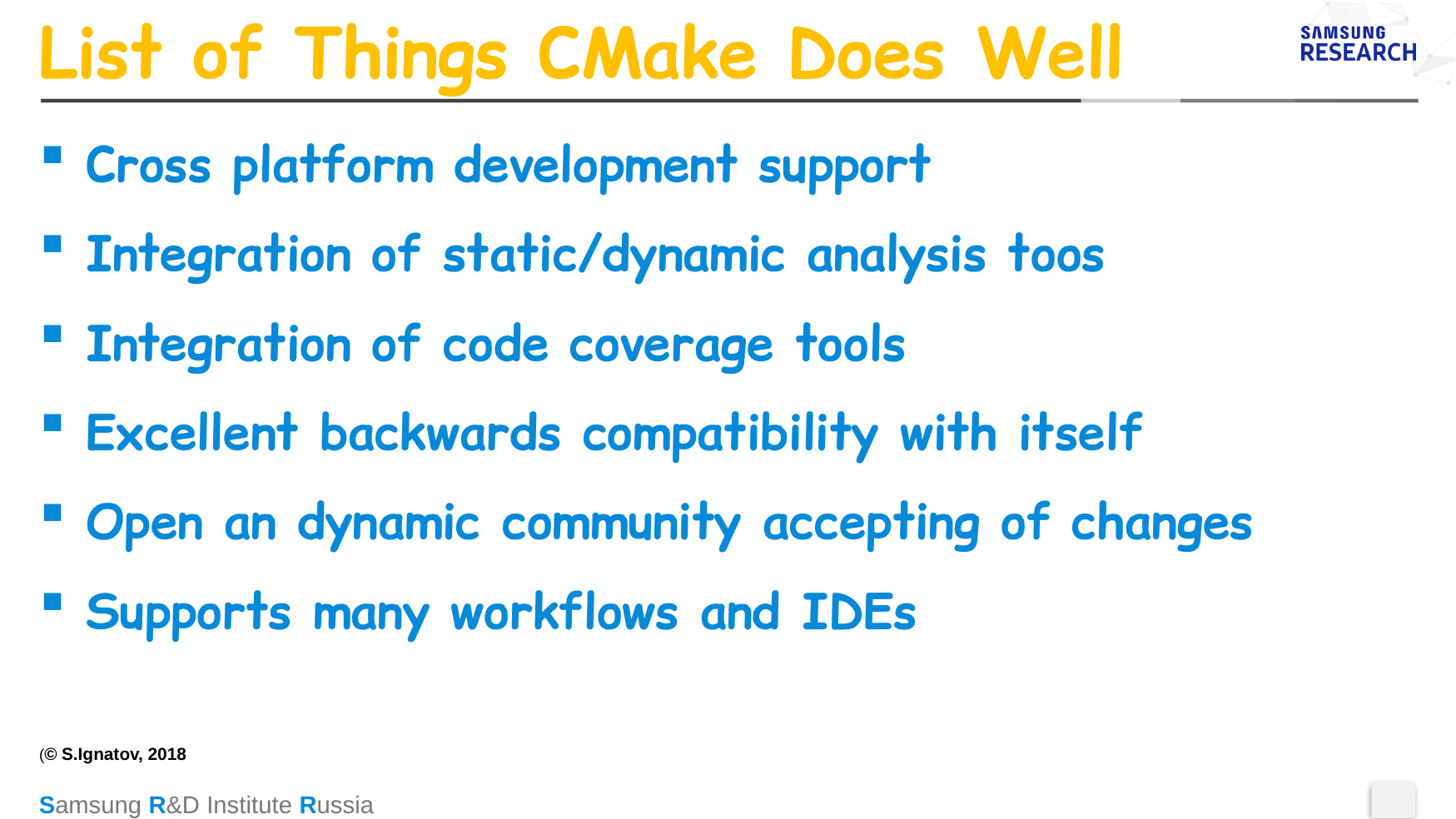

# List of Things CMake Does Well
Cross platform development support
Integration of static/dynamic analysis toos
Integration of code coverage tools
Excellent backwards compatibility with itself
Open an dynamic community accepting of changes
Supports many workflows and IDEs

(© S.Ignatov, 2018